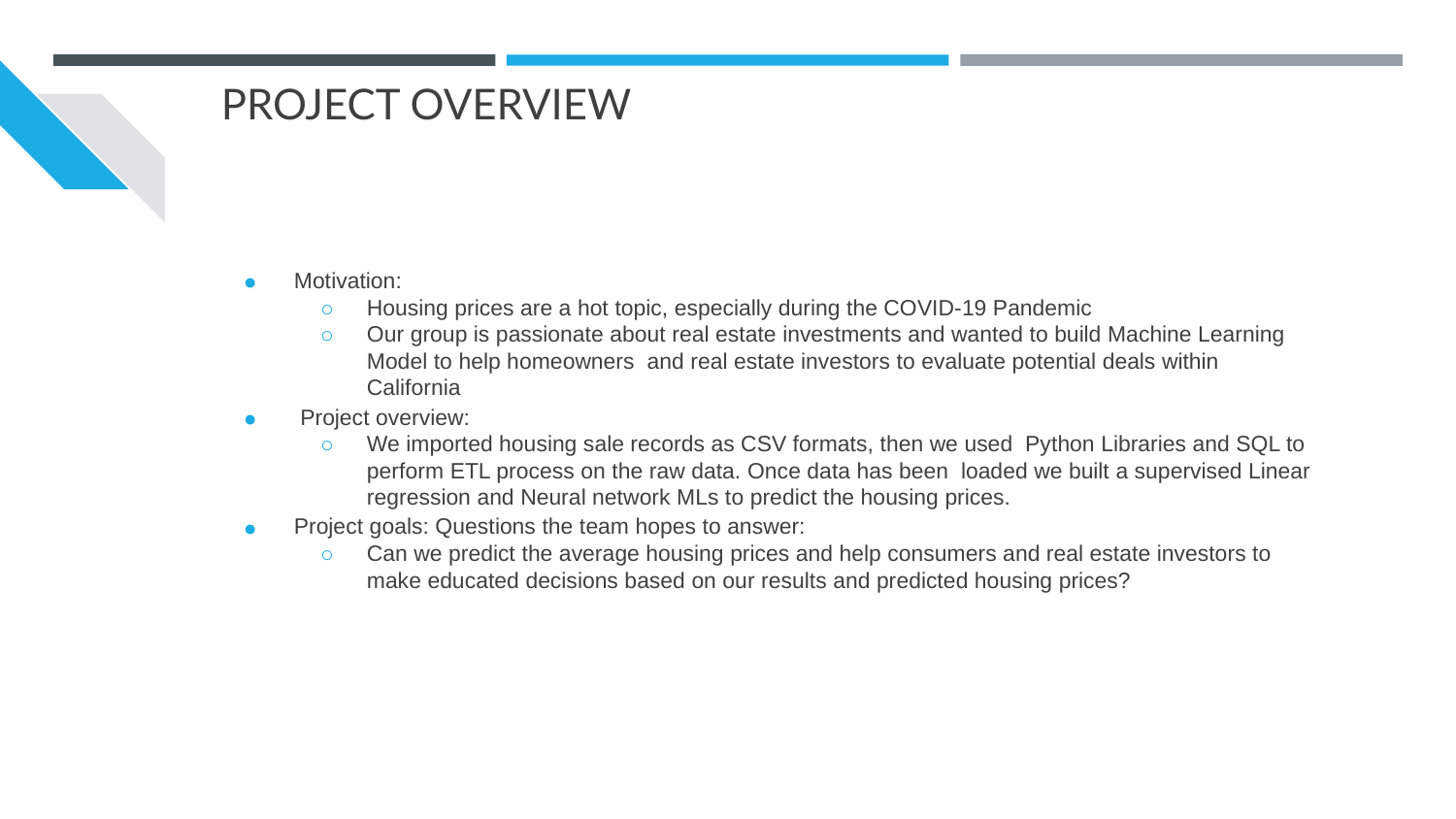

# PROJECT OVERVIEW
Motivation:
Housing prices are a hot topic, especially during the COVID-19 Pandemic
Our group is passionate about real estate investments and wanted to build Machine Learning Model to help homeowners  and real estate investors to evaluate potential deals within California
 Project overview:
We imported housing sale records as CSV formats, then we used  Python Libraries and SQL to perform ETL process on the raw data. Once data has been  loaded we built a supervised Linear regression and Neural network MLs to predict the housing prices.
Project goals: Questions the team hopes to answer:
Can we predict the average housing prices and help consumers and real estate investors to make educated decisions based on our results and predicted housing prices?